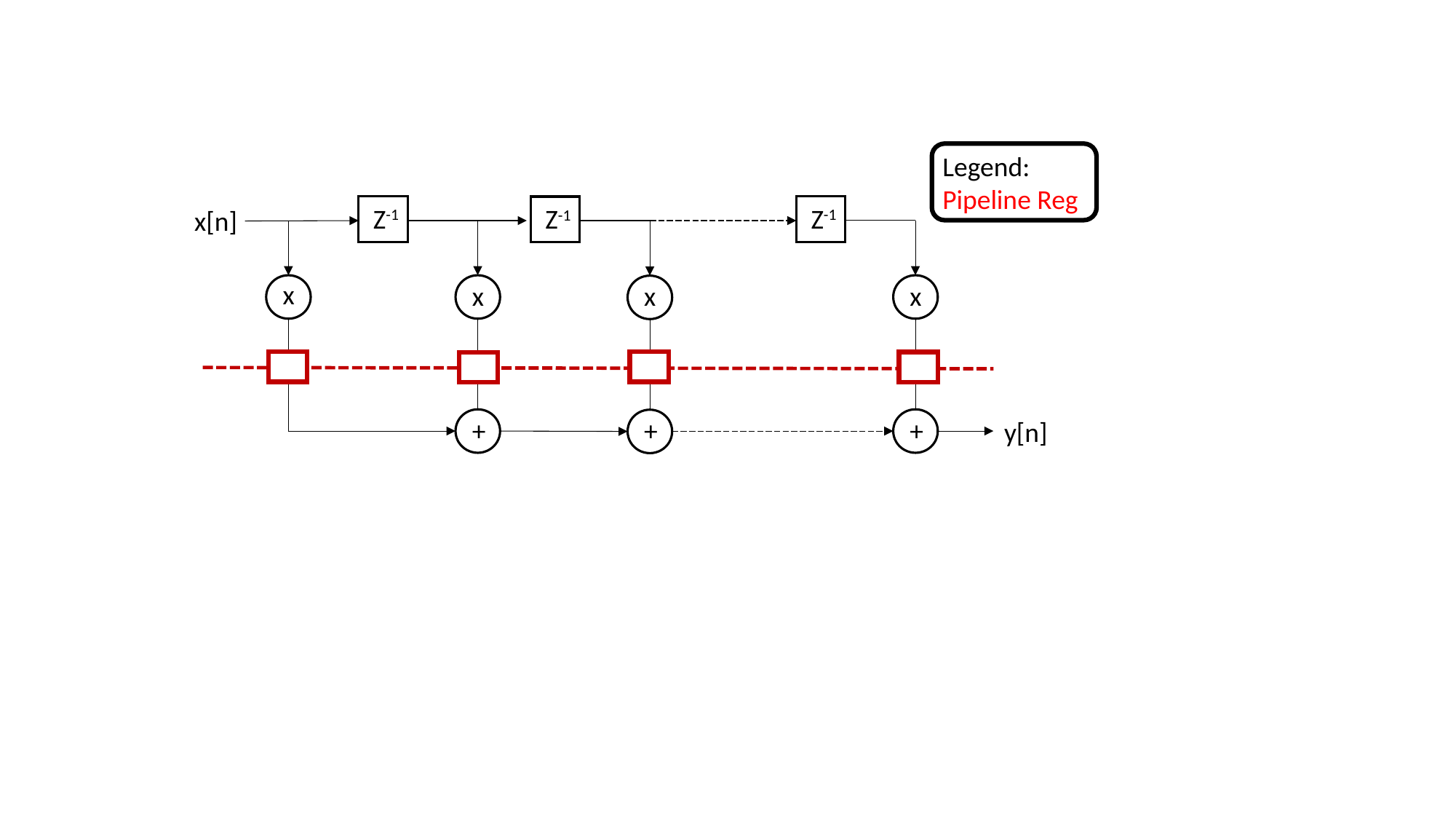

Legend:
Pipeline Reg

Z-1

Z-1

Z-1

x[n]
x
x
x
x

+
+
+

y[n]